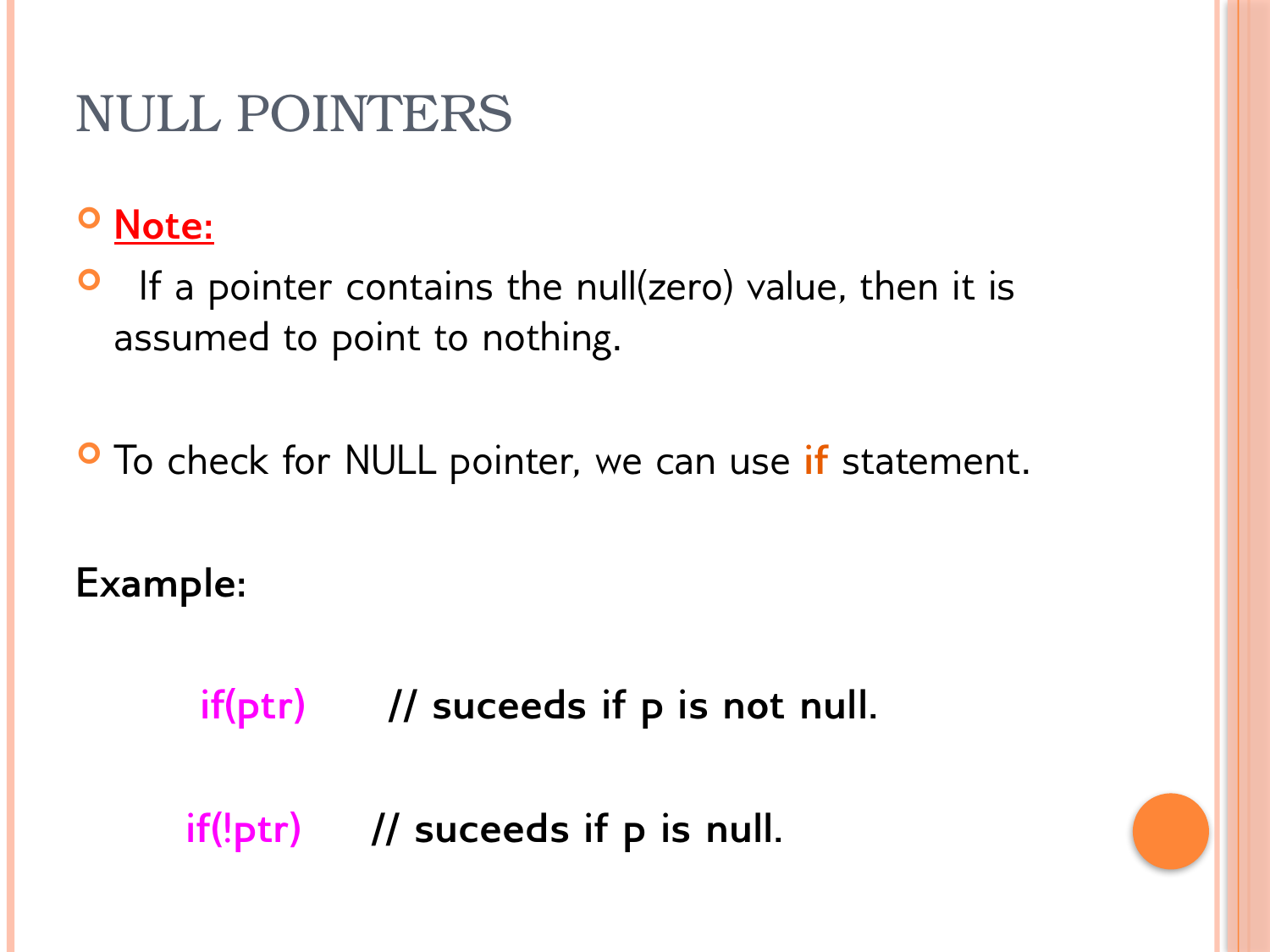

# Null pointers
Note:
  If a pointer contains the null(zero) value, then it is assumed to point to nothing.

To check for NULL pointer, we can use if statement.

Example:

         if(ptr)      // suceeds if p is not null.

        if(!ptr)     // suceeds if p is null.